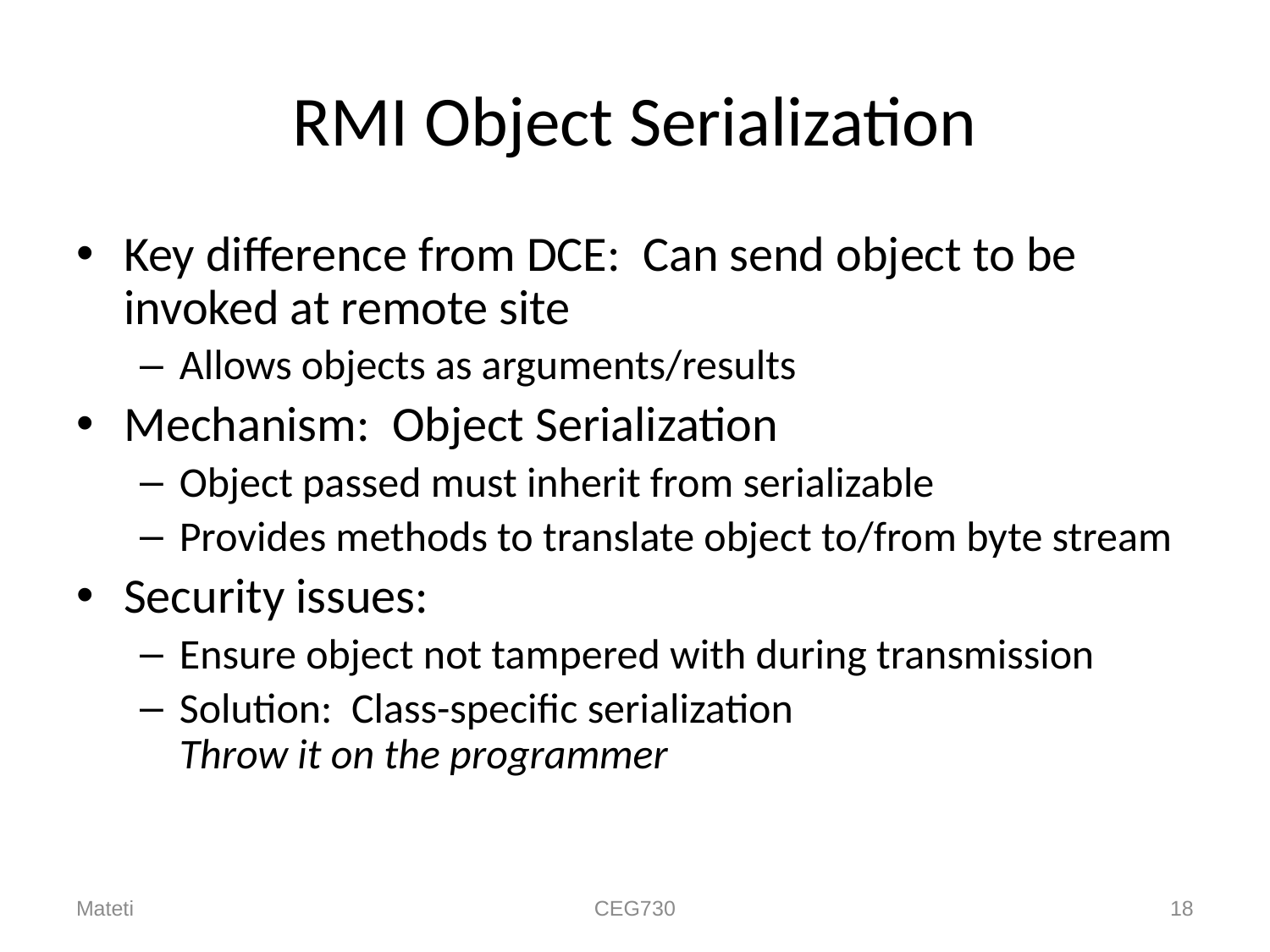

# RMI Object Serialization
Key difference from DCE:  Can send object to be invoked at remote site
Allows objects as arguments/results
Mechanism:  Object Serialization
Object passed must inherit from serializable
Provides methods to translate object to/from byte stream
Security issues:
Ensure object not tampered with during transmission
Solution:  Class-specific serialization
Throw it on the programmer
Mateti
CEG730
18